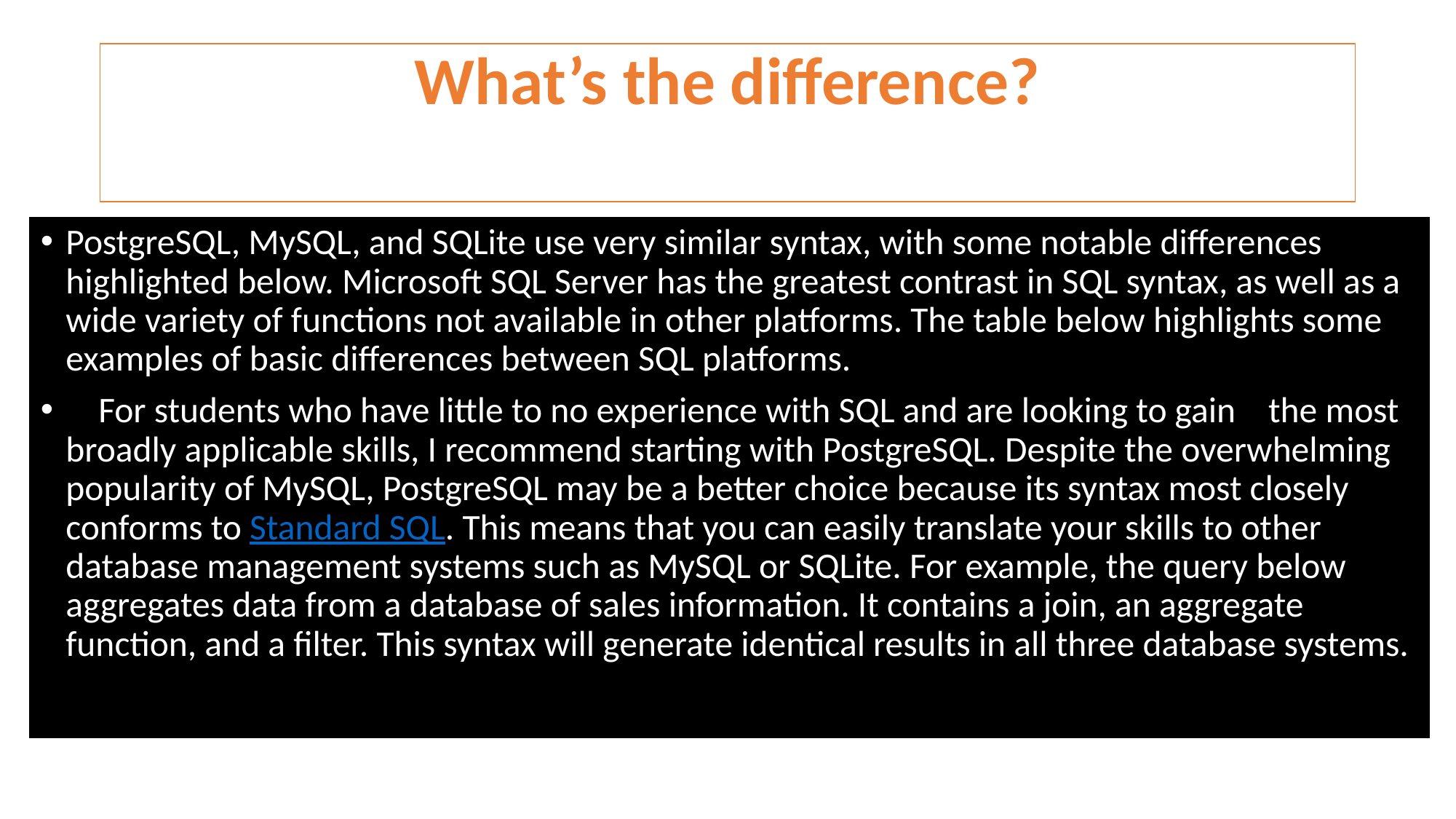

# What’s the difference?
PostgreSQL, MySQL, and SQLite use very similar syntax, with some notable differences highlighted below. Microsoft SQL Server has the greatest contrast in SQL syntax, as well as a wide variety of functions not available in other platforms. The table below highlights some examples of basic differences between SQL platforms.
    For students who have little to no experience with SQL and are looking to gain    the most broadly applicable skills, I recommend starting with PostgreSQL. Despite the overwhelming popularity of MySQL, PostgreSQL may be a better choice because its syntax most closely conforms to Standard SQL. This means that you can easily translate your skills to other database management systems such as MySQL or SQLite. For example, the query below aggregates data from a database of sales information. It contains a join, an aggregate function, and a filter. This syntax will generate identical results in all three database systems.